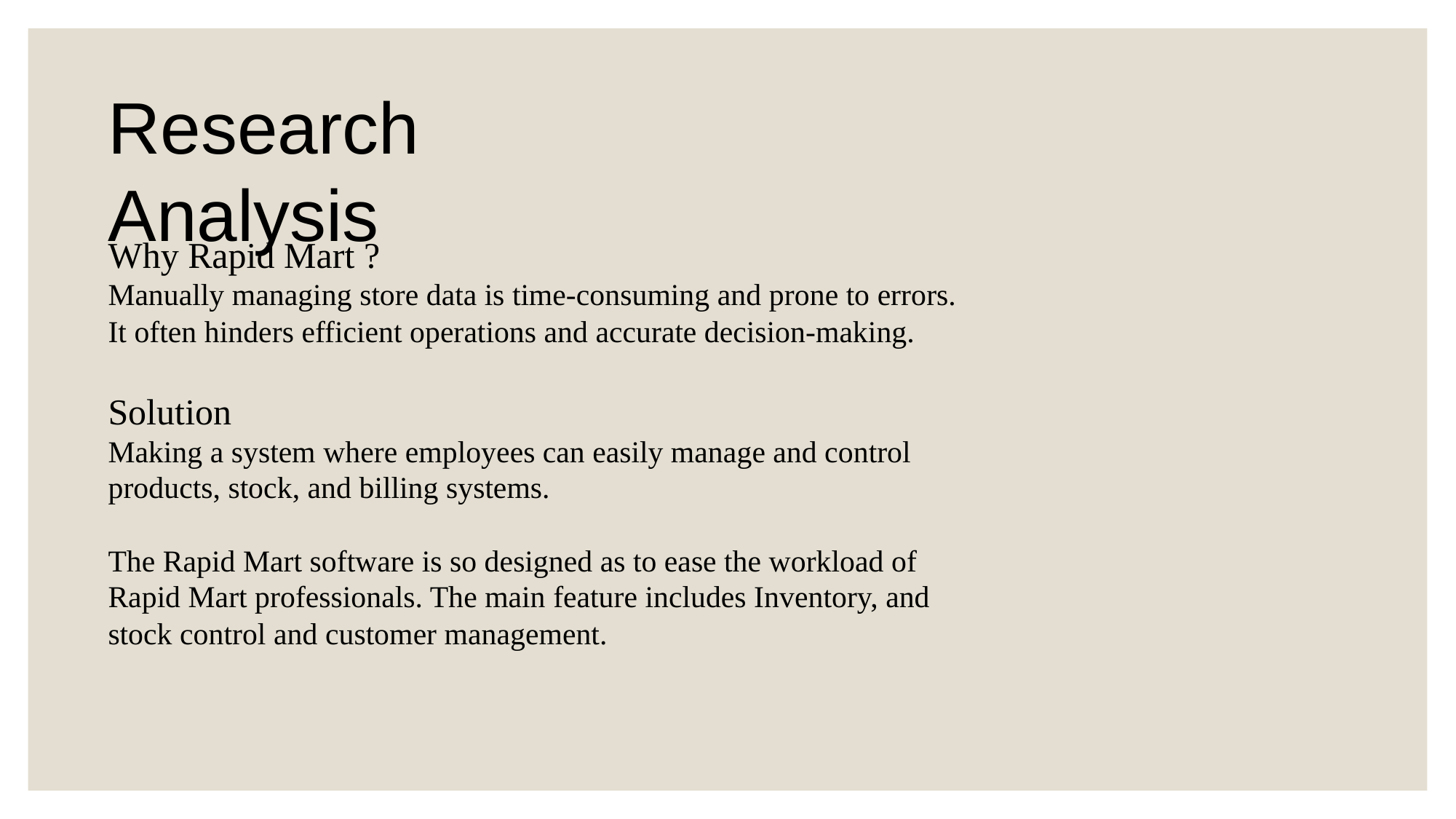

Research Analysis
Why Rapid Mart ?
Manually managing store data is time-consuming and prone to errors. It often hinders efficient operations and accurate decision-making.

Solution
Making a system where employees can easily manage and control products, stock, and billing systems.

The Rapid Mart software is so designed as to ease the workload of Rapid Mart professionals. The main feature includes Inventory, and stock control and customer management.